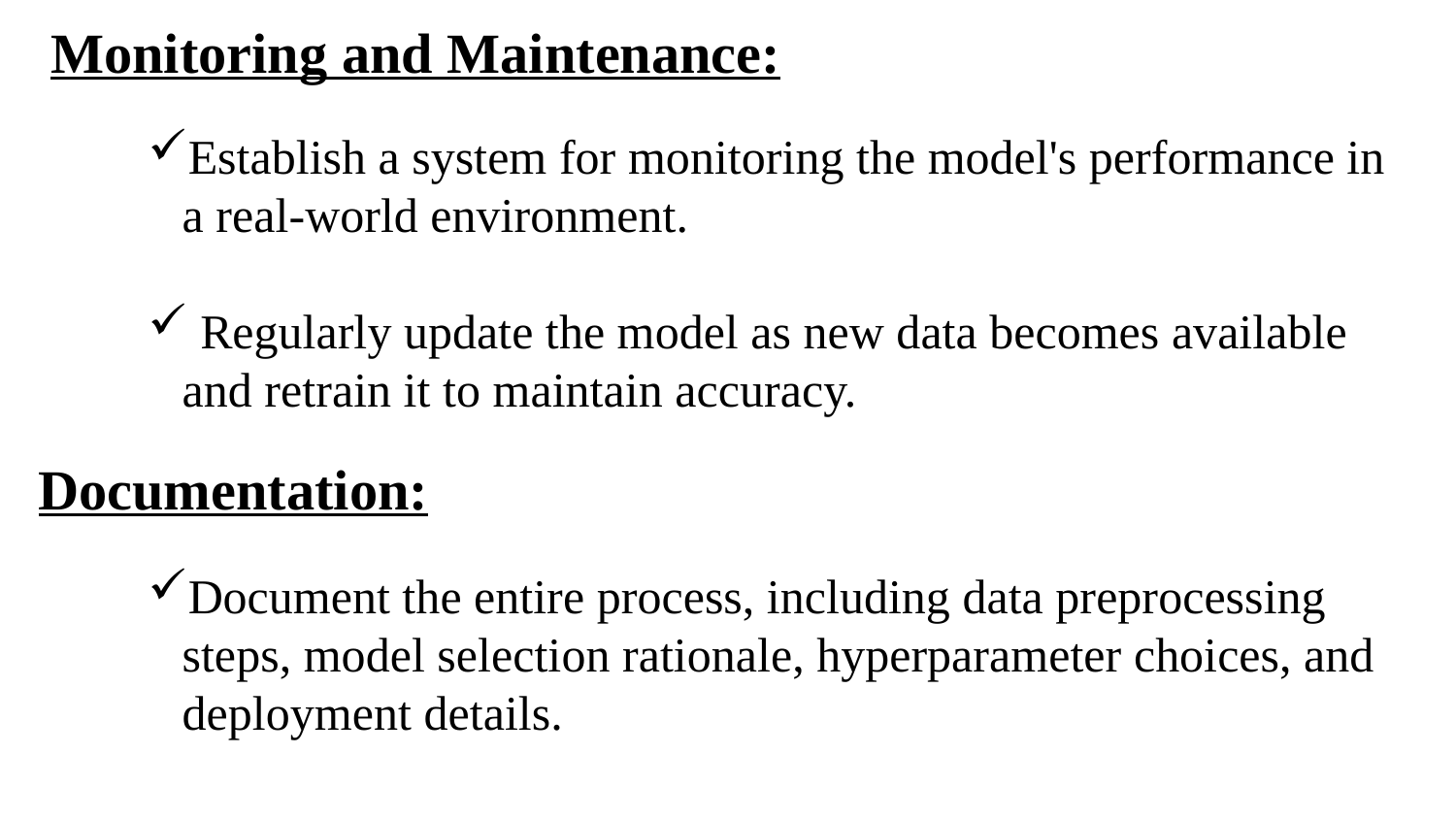

Monitoring and Maintenance:
Establish a system for monitoring the model's performance in a real-world environment.

 Regularly update the model as new data becomes available and retrain it to maintain accuracy.
Documentation:
Document the entire process, including data preprocessing steps, model selection rationale, hyperparameter choices, and deployment details.